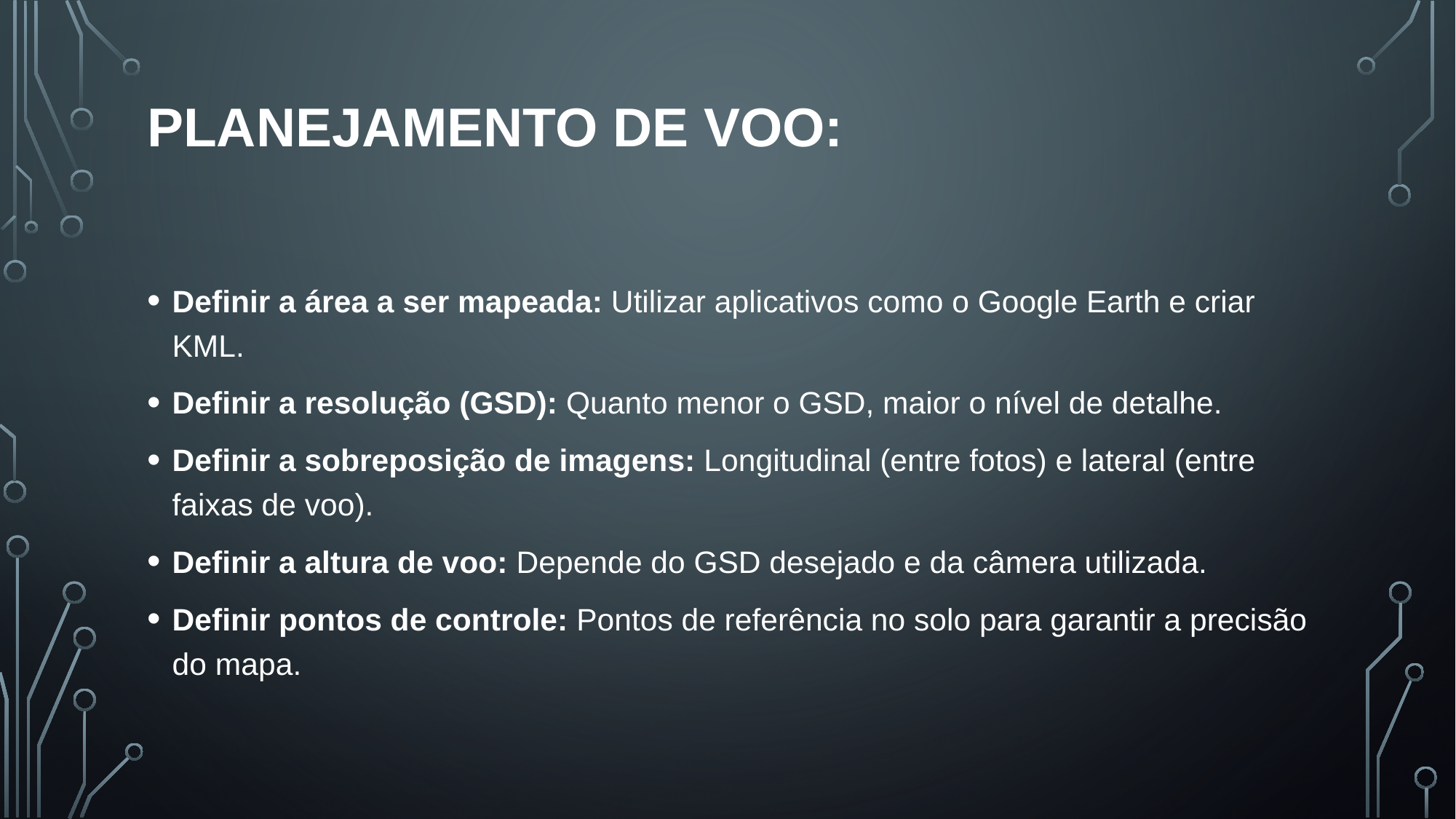

# Planejamento de Voo:
Definir a área a ser mapeada: Utilizar aplicativos como o Google Earth e criar KML.
Definir a resolução (GSD): Quanto menor o GSD, maior o nível de detalhe.
Definir a sobreposição de imagens: Longitudinal (entre fotos) e lateral (entre faixas de voo).
Definir a altura de voo: Depende do GSD desejado e da câmera utilizada.
Definir pontos de controle: Pontos de referência no solo para garantir a precisão do mapa.